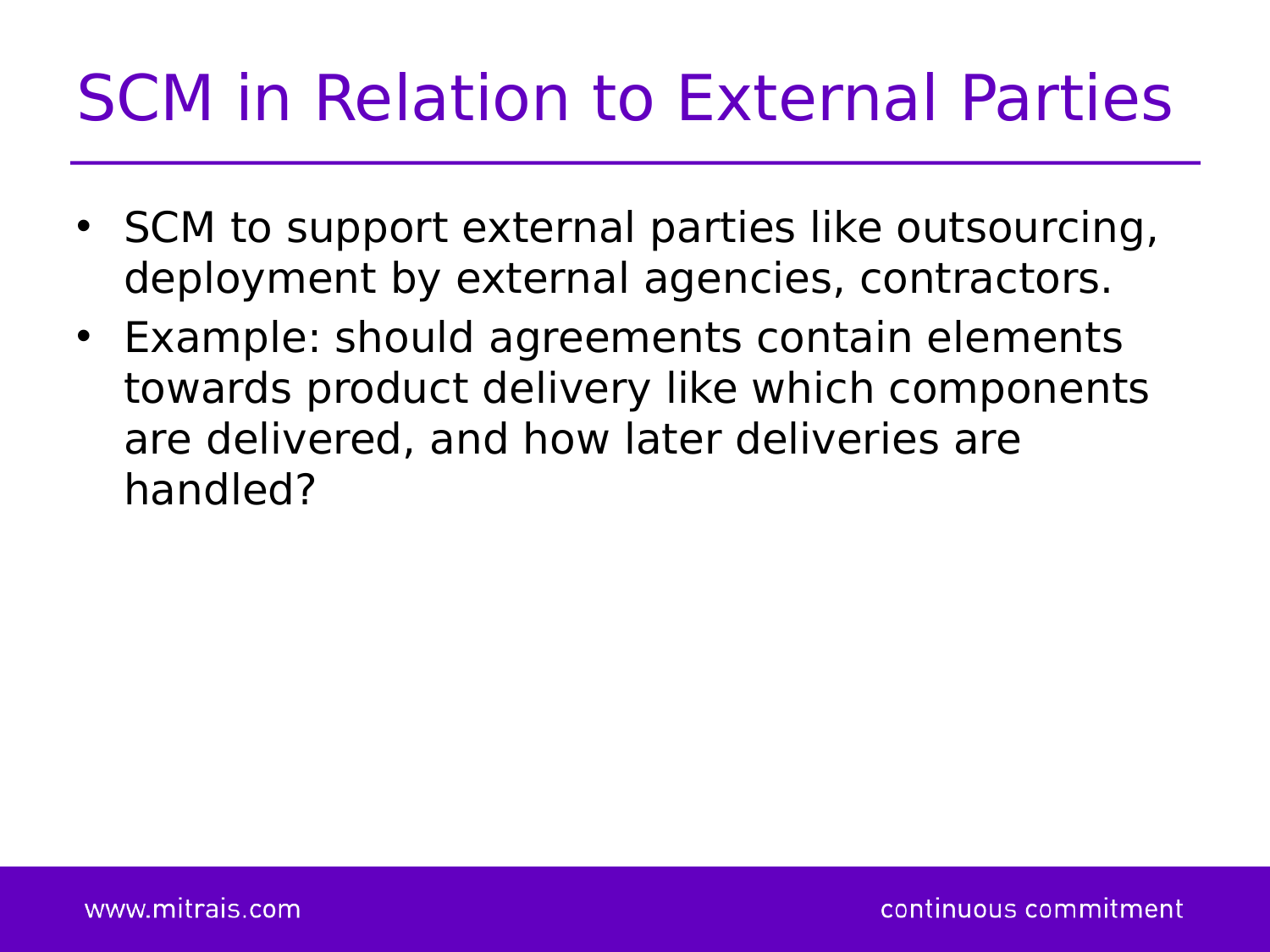

# SCM in Relation to External Parties
SCM to support external parties like outsourcing, deployment by external agencies, contractors.
Example: should agreements contain elements towards product delivery like which components are delivered, and how later deliveries are handled?